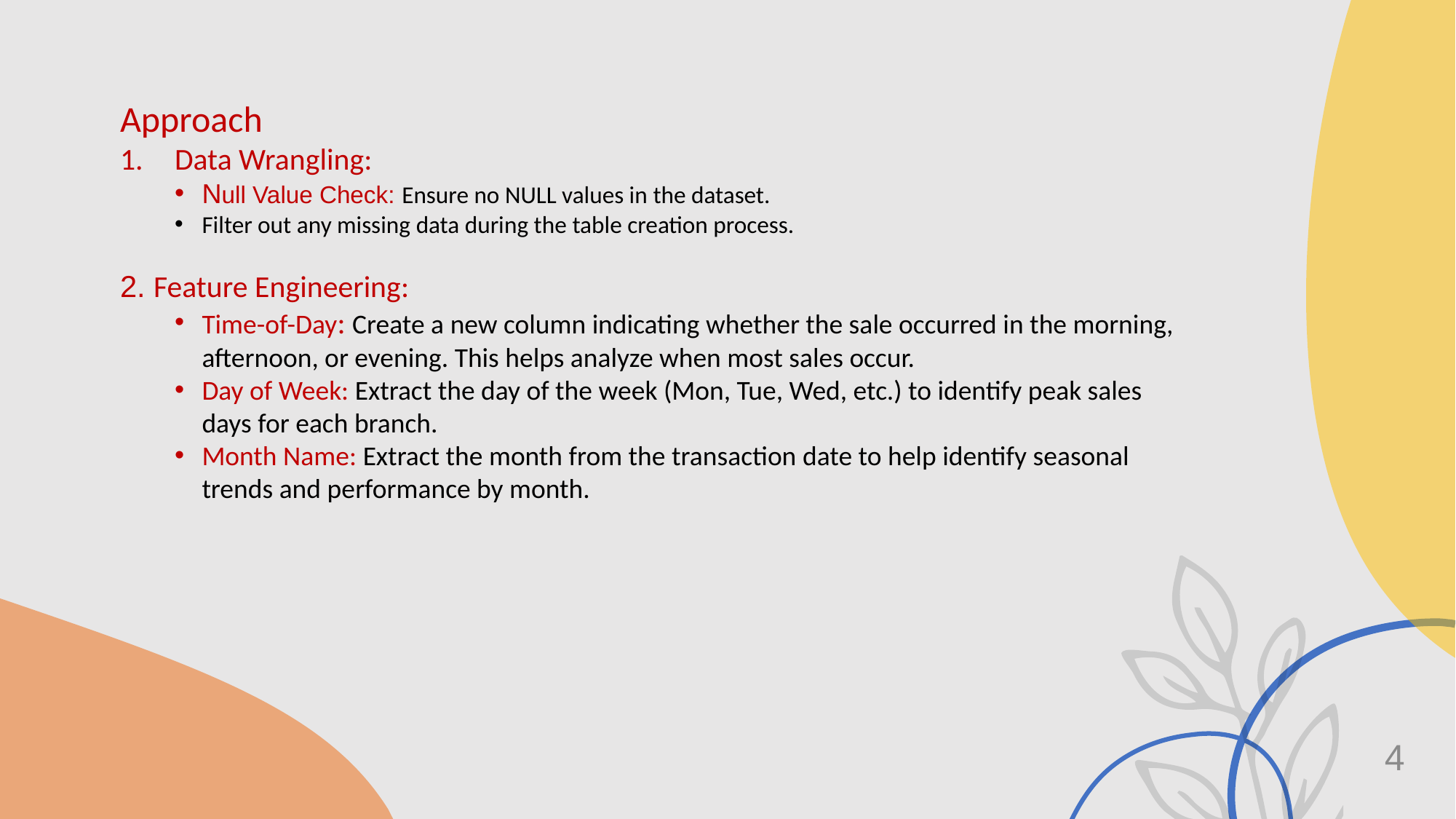

Approach
Data Wrangling:
Null Value Check: Ensure no NULL values in the dataset.
Filter out any missing data during the table creation process.

2. Feature Engineering:
Time-of-Day: Create a new column indicating whether the sale occurred in the morning, afternoon, or evening. This helps analyze when most sales occur.
Day of Week: Extract the day of the week (Mon, Tue, Wed, etc.) to identify peak sales days for each branch.
Month Name: Extract the month from the transaction date to help identify seasonal trends and performance by month.
4